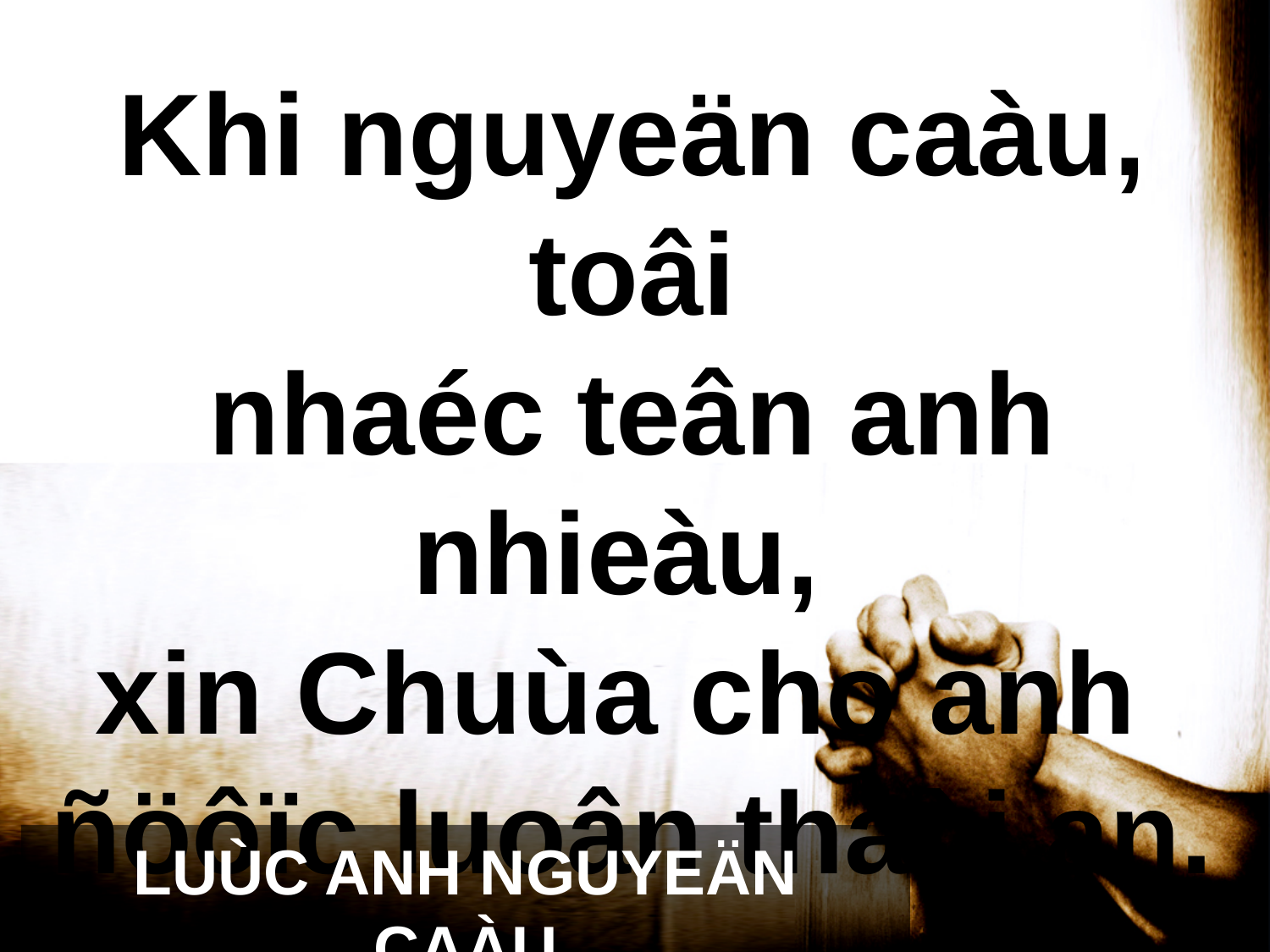

Khi nguyeän caàu, toâi
nhaéc teân anh nhieàu,
xin Chuùa cho anh
ñöôïc luoân thaùi an.
LUÙC ANH NGUYEÄN CAÀU